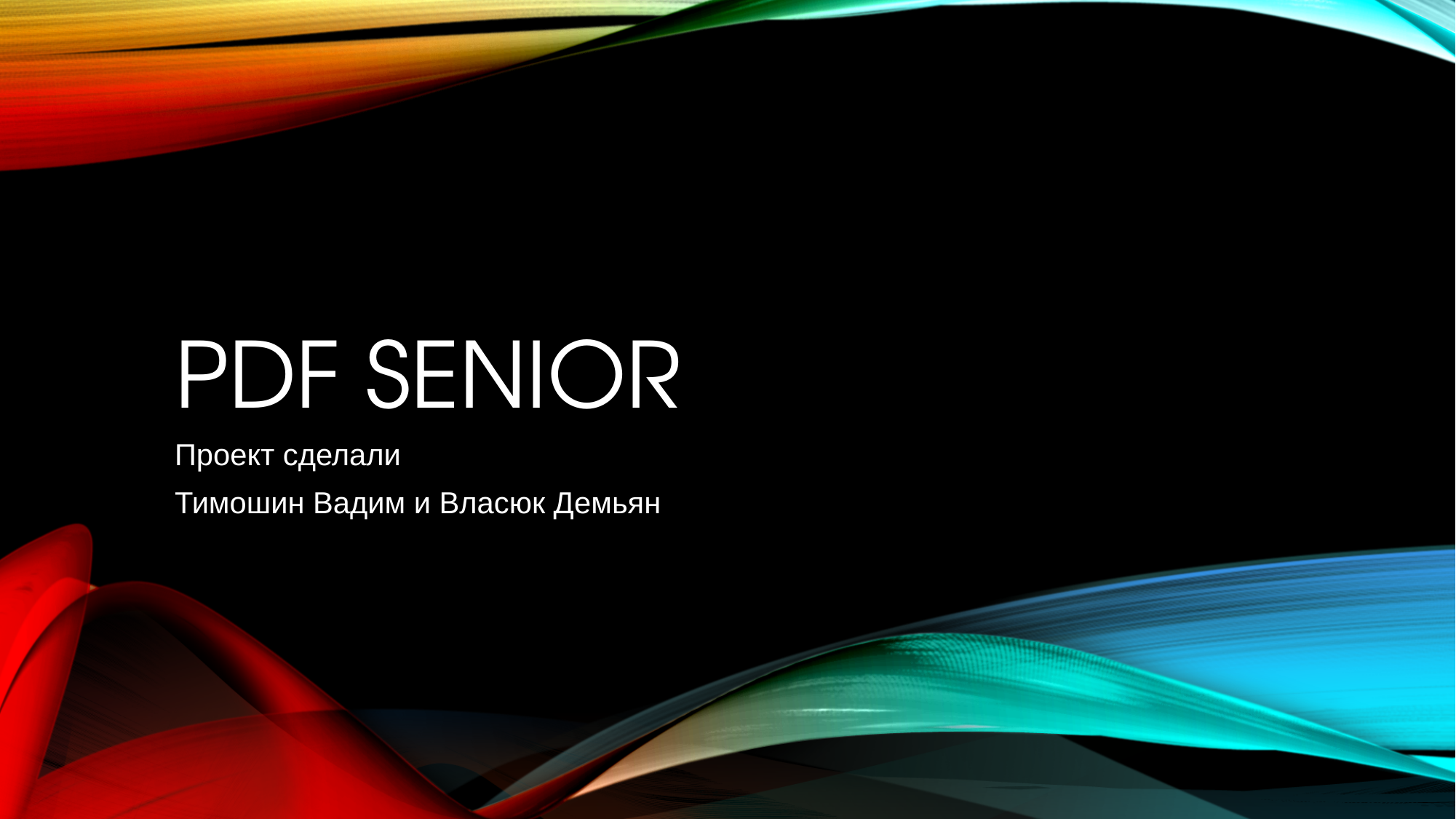

# PDF Senior
Проект сделали
Тимошин Вадим и Власюк Демьян